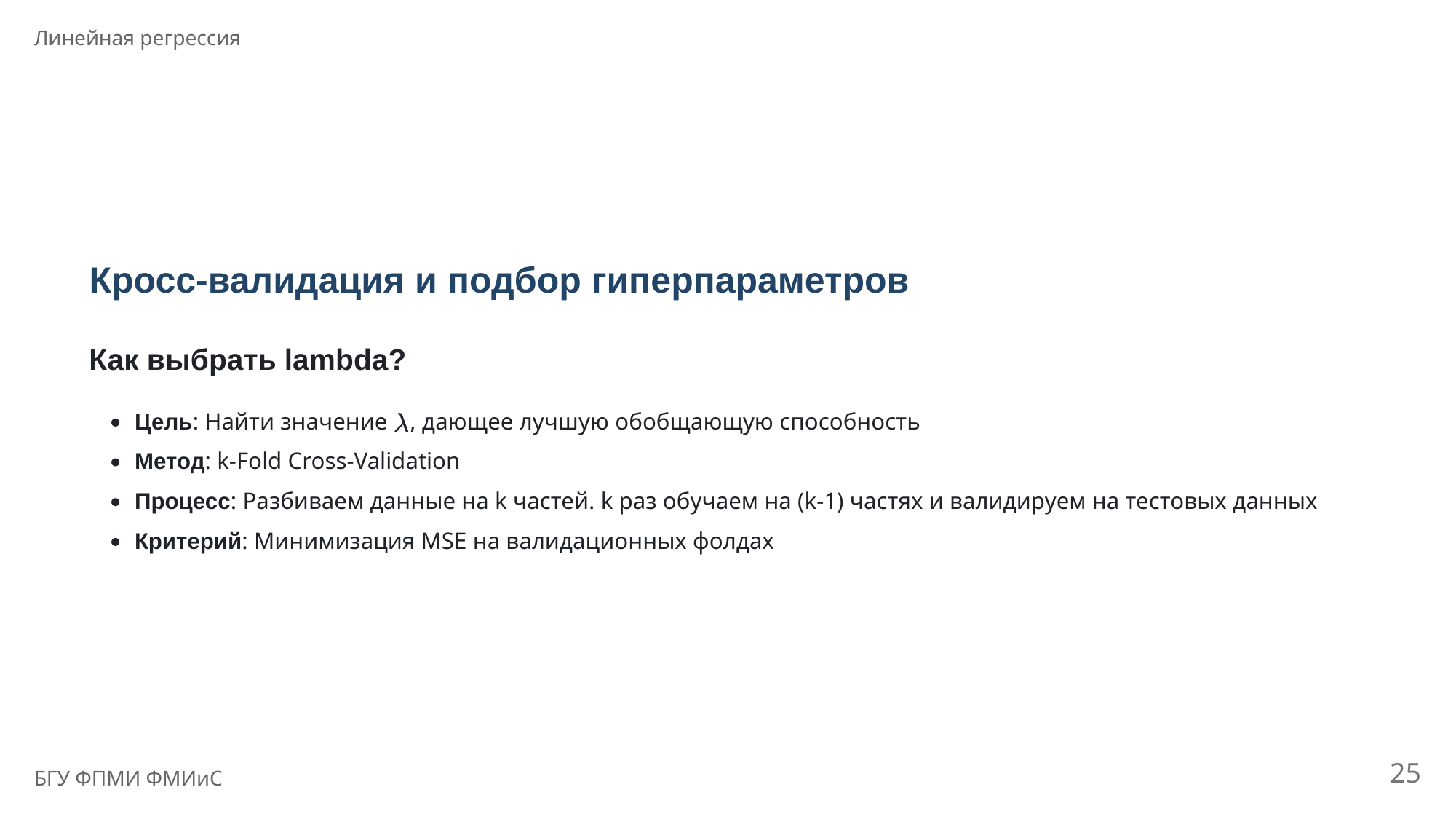

Линейная регрессия
Кросс-валидация и подбор гиперпараметров
Как выбрать lambda?
Цель: Найти значение
, дающее лучшую обобщающую способность

Метод: k-Fold Cross-Validation

Процесс: Разбиваем данные на k частей. k раз обучаем на (k-1) частях и валидируем на тестовых данных

Критерий: Минимизация MSE на валидационных фолдах

25
БГУ ФПМИ ФМИиС